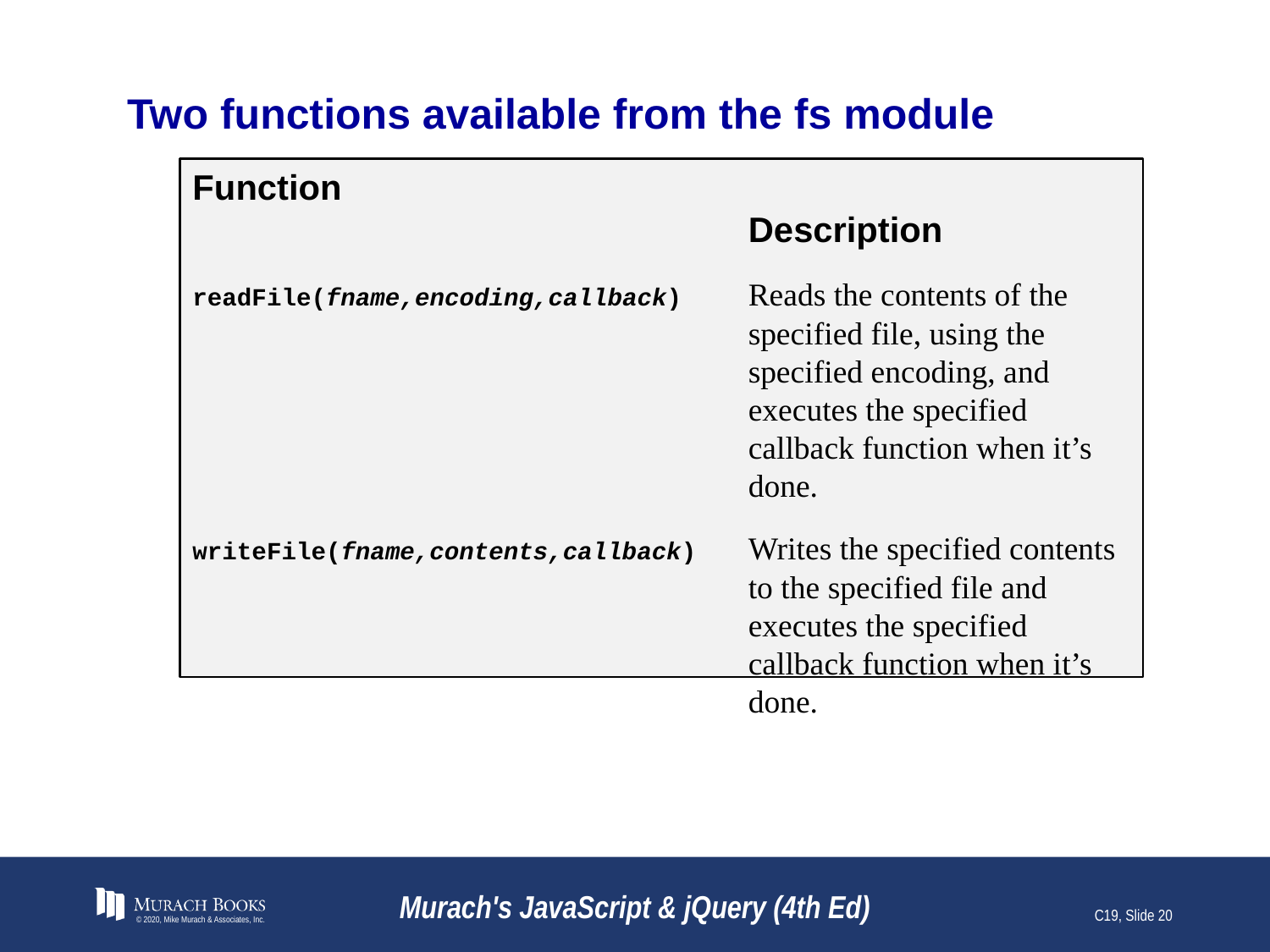

# Two functions available from the fs module
Function			Description
readFile(fname,encoding,callback)	Reads the contents of the specified file, using the specified encoding, and executes the specified callback function when it’s done.
writeFile(fname,contents,callback)	Writes the specified contents to the specified file and executes the specified callback function when it’s done.

© 2020, Mike Murach & Associates, Inc.
Murach's JavaScript & jQuery (4th Ed)

C19, Slide 20